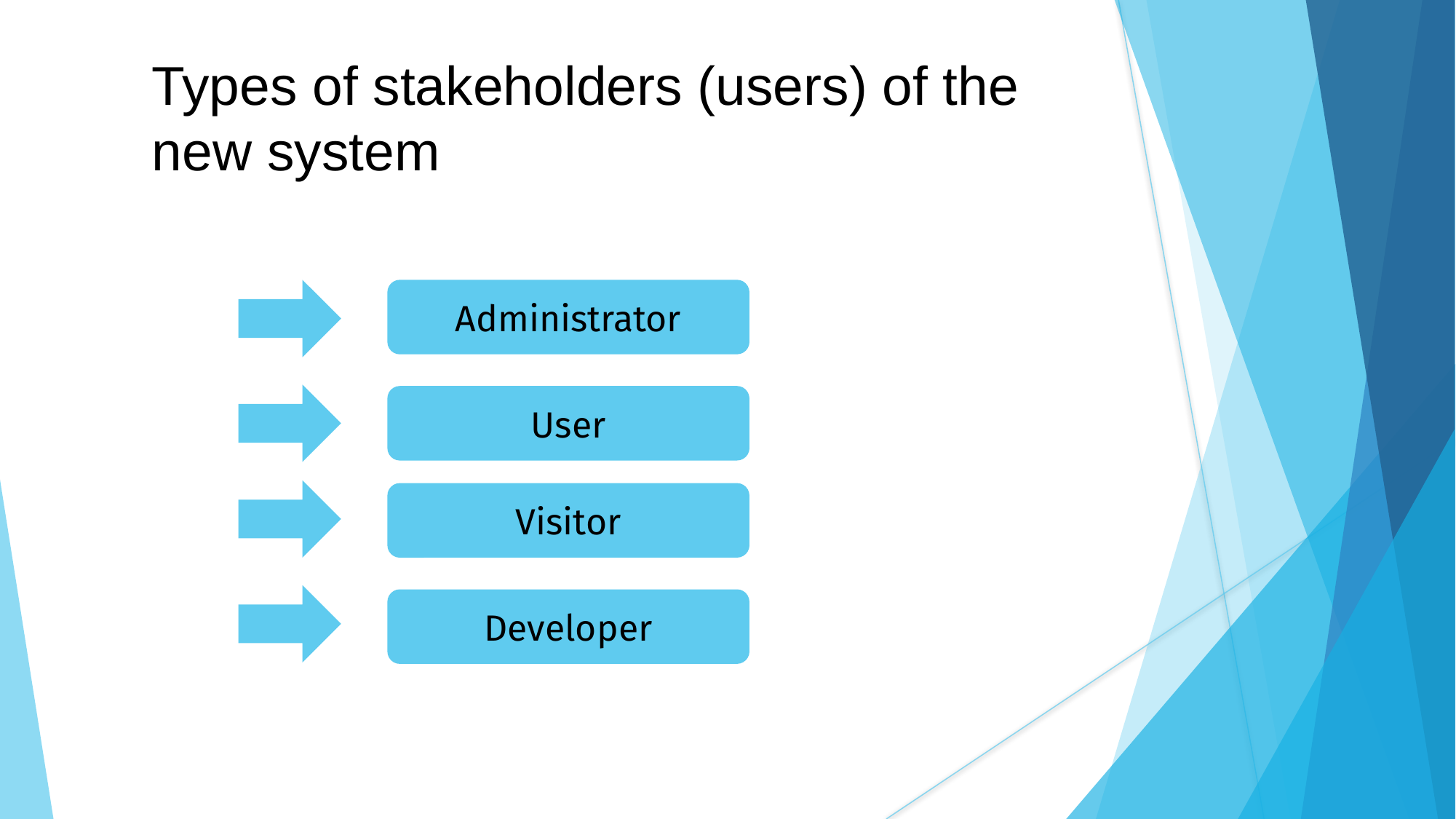

Types of stakeholders (users) of the new system

Administrator

User

Visitor

Developer